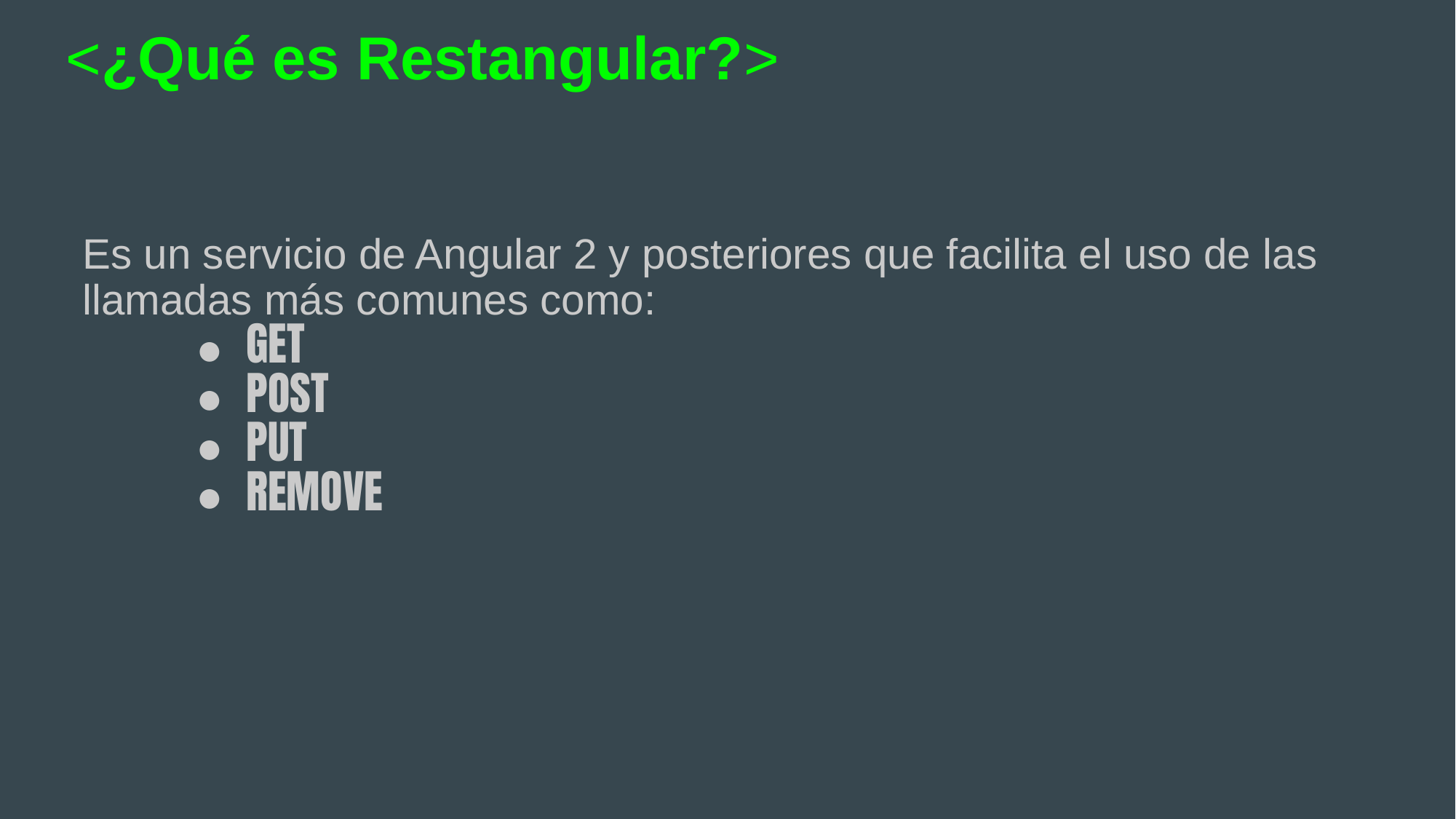

# <¿Qué es Restangular?>

Es un servicio de Angular 2 y posteriores que facilita el uso de las llamadas más comunes como:
GET
POST
PUT
REMOVE